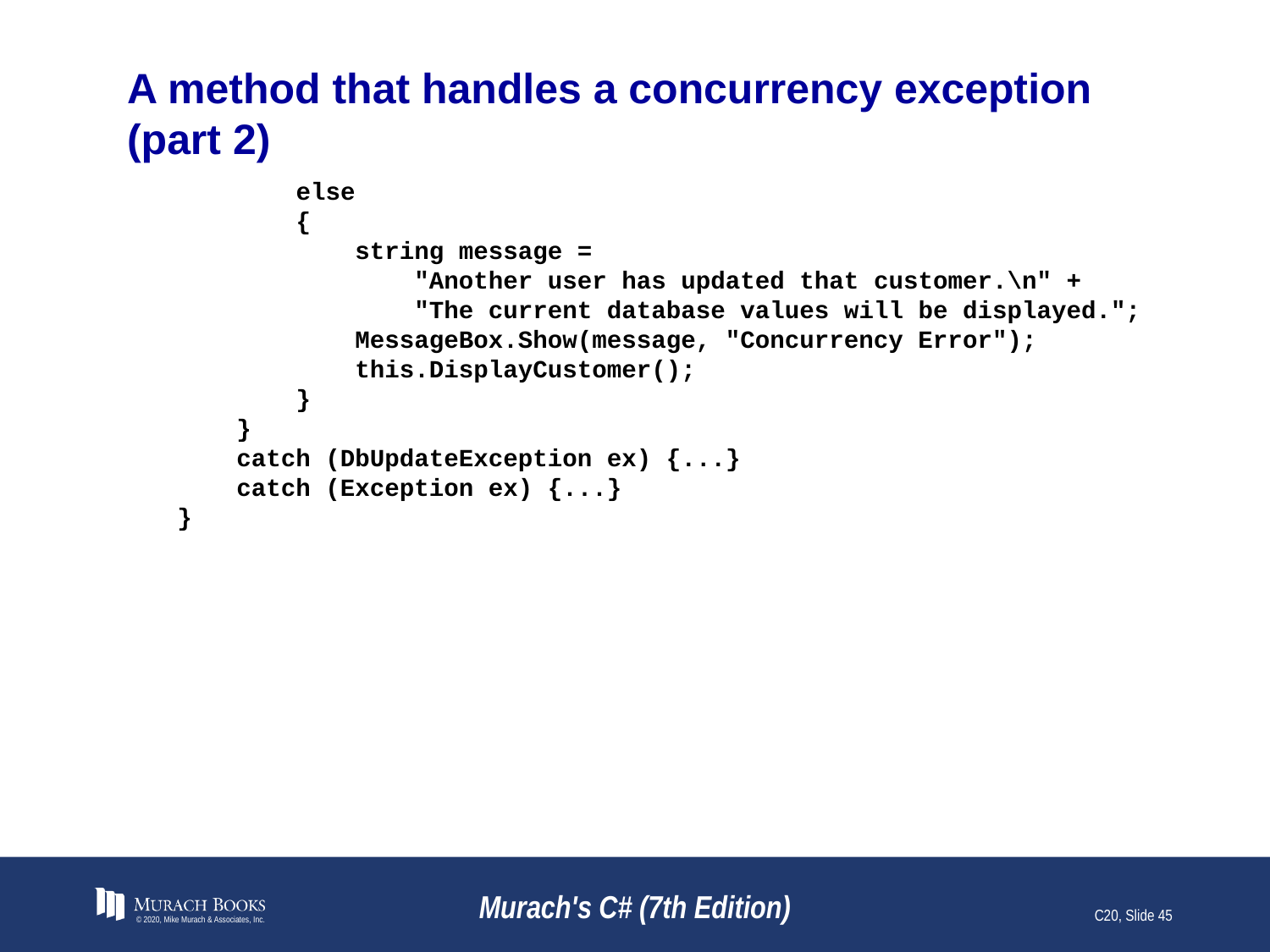

# A method that handles a concurrency exception (part 2)
        else
        {
            string message =
                "Another user has updated that customer.\n" +
                "The current database values will be displayed.";
            MessageBox.Show(message, "Concurrency Error");
            this.DisplayCustomer();
        }
    }
    catch (DbUpdateException ex) {...}
    catch (Exception ex) {...}
}

© 2020, Mike Murach & Associates, Inc.
Murach's C# (7th Edition)

C20, Slide 45